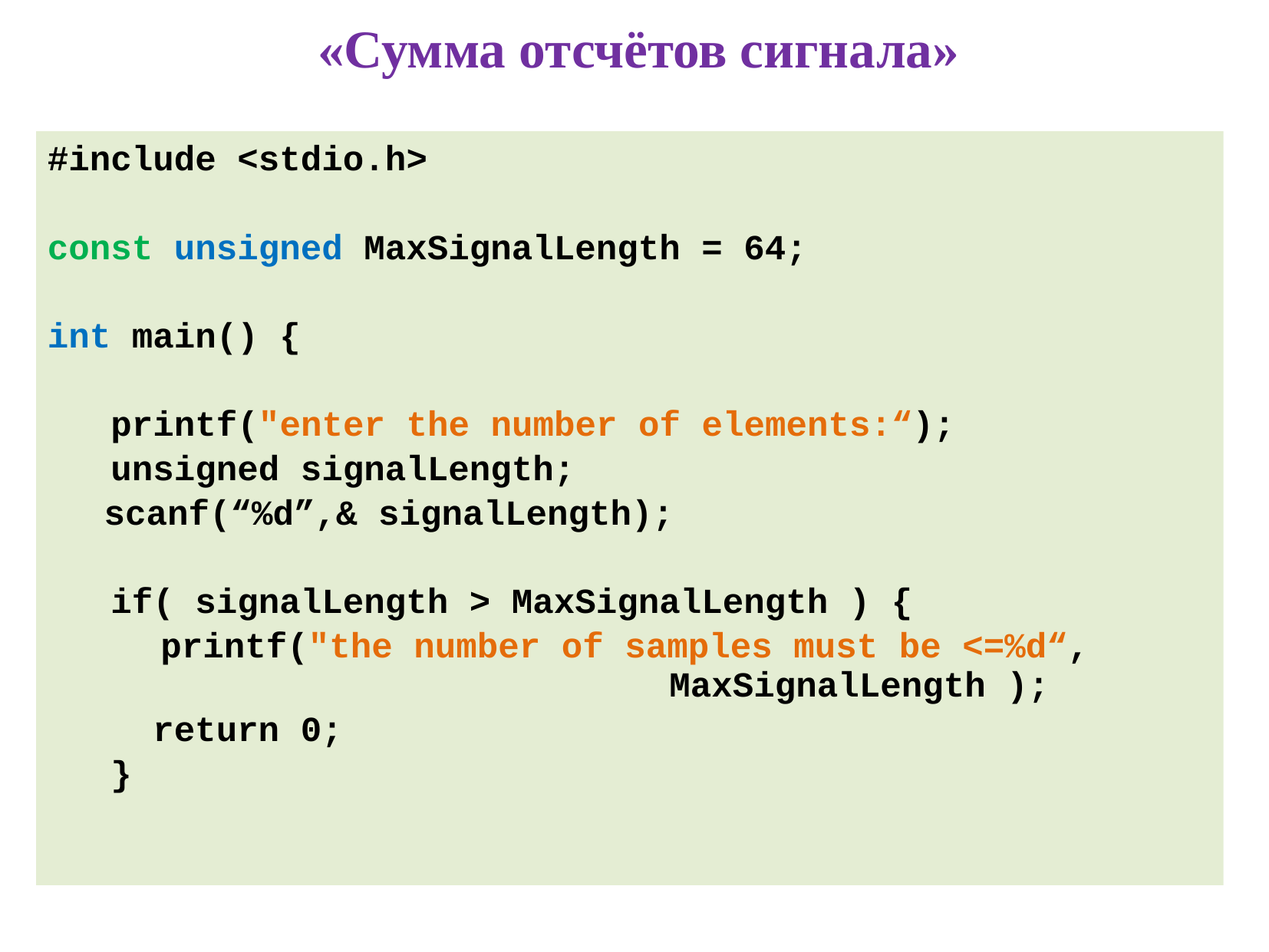

# «Сумма отсчётов сигнала»
#include <stdio.h>

const unsigned MaxSignalLength = 64;

int main() {

   printf("enter the number of elements:“);
   unsigned signalLength;
	scanf(“%d”,& signalLength);

   if( signalLength > MaxSignalLength ) {
 		printf("the number of samples must be <=%d“, 													MaxSignalLength );
     return 0;
   }